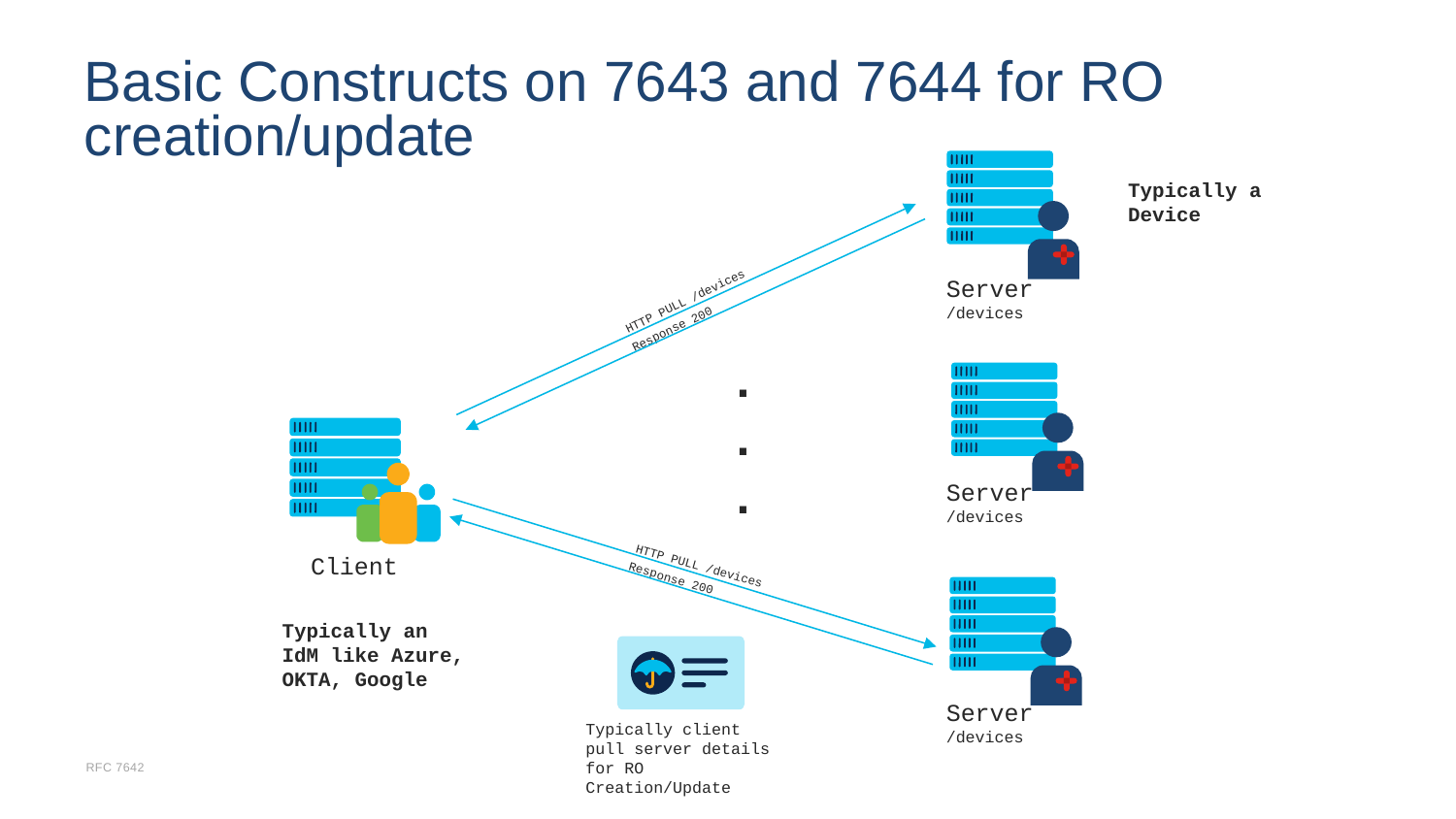

# Basic Constructs on 7643 and 7644 for RO creation/update

Typically a Device

HTTP PULL /devices
Response 200
Server
/devices
.
.
.

HTTP PULL /devices
Response 200
Server
/devices
Client

Typically an IdM like Azure, OKTA, Google

Server
/devices
Typically client pull server details for RO Creation/Update